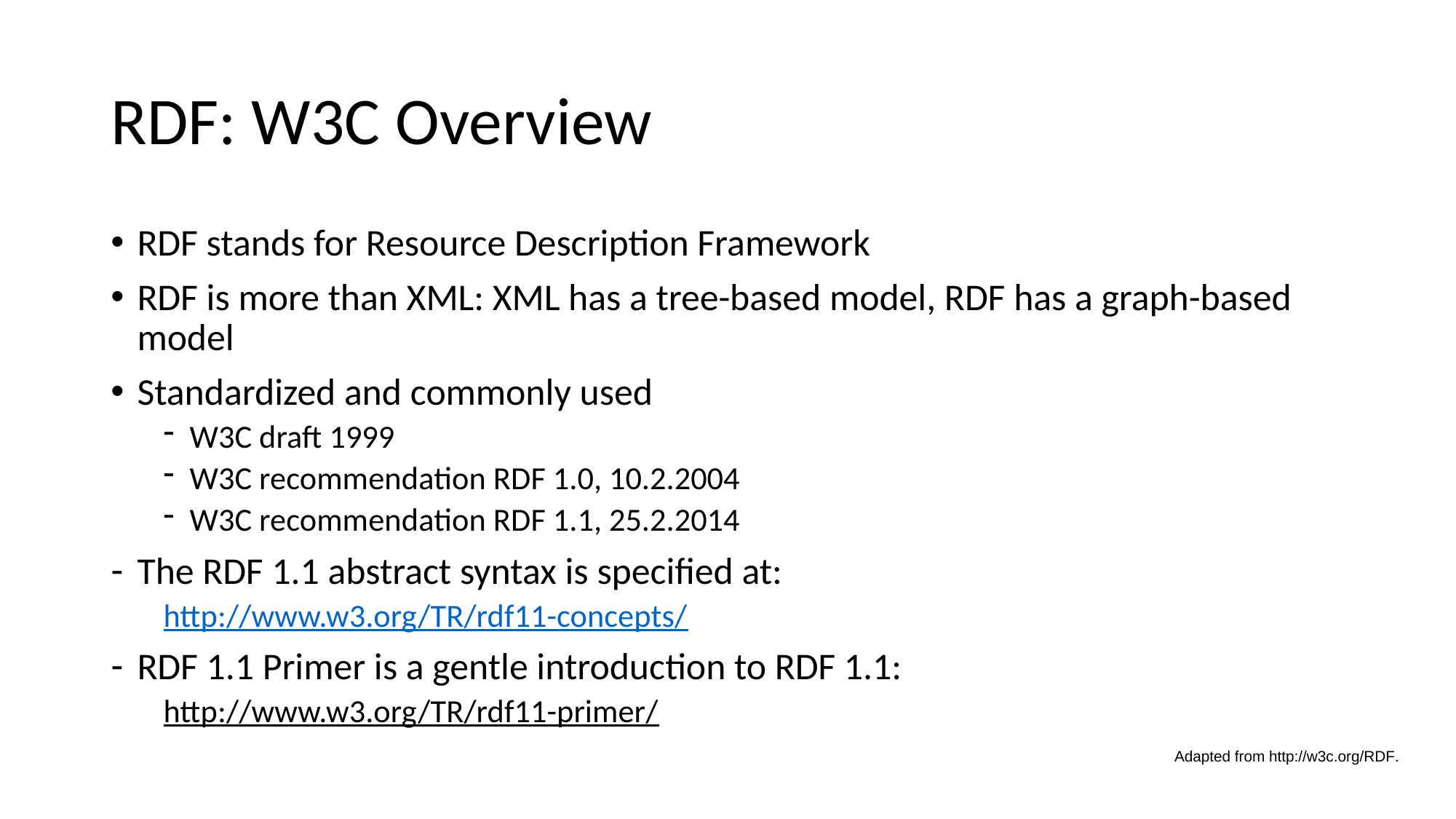

# RDF: W3C Overview
RDF stands for Resource Description Framework
RDF is more than XML: XML has a tree-based model, RDF has a graph-based model
Standardized and commonly used
W3C draft 1999
W3C recommendation RDF 1.0, 10.2.2004
W3C recommendation RDF 1.1, 25.2.2014
The RDF 1.1 abstract syntax is specified at:
http://www.w3.org/TR/rdf11-concepts/
RDF 1.1 Primer is a gentle introduction to RDF 1.1:
http://www.w3.org/TR/rdf11-primer/
Adapted from http://w3c.org/RDF.